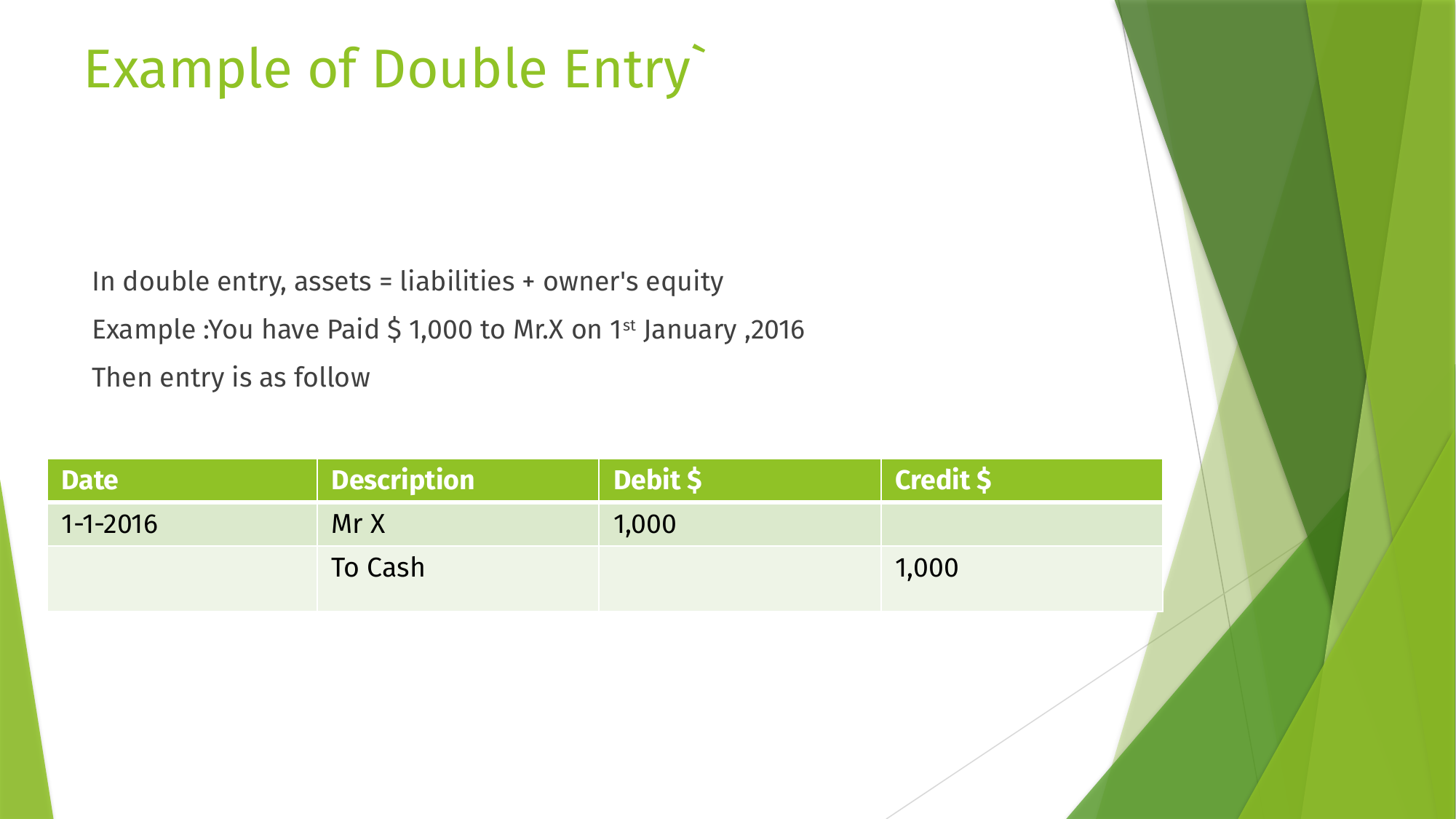

# Example of Double Entry`
In double entry, assets = liabilities + owner's equity
Example :You have Paid $ 1,000 to Mr.X on 1st January ,2016
Then entry is as follow

| Date | Description | Debit $ | Credit $ |
| --- | --- | --- | --- |
| 1-1-2016 | Mr X | 1,000 |  |
|  | To Cash |  | 1,000 |